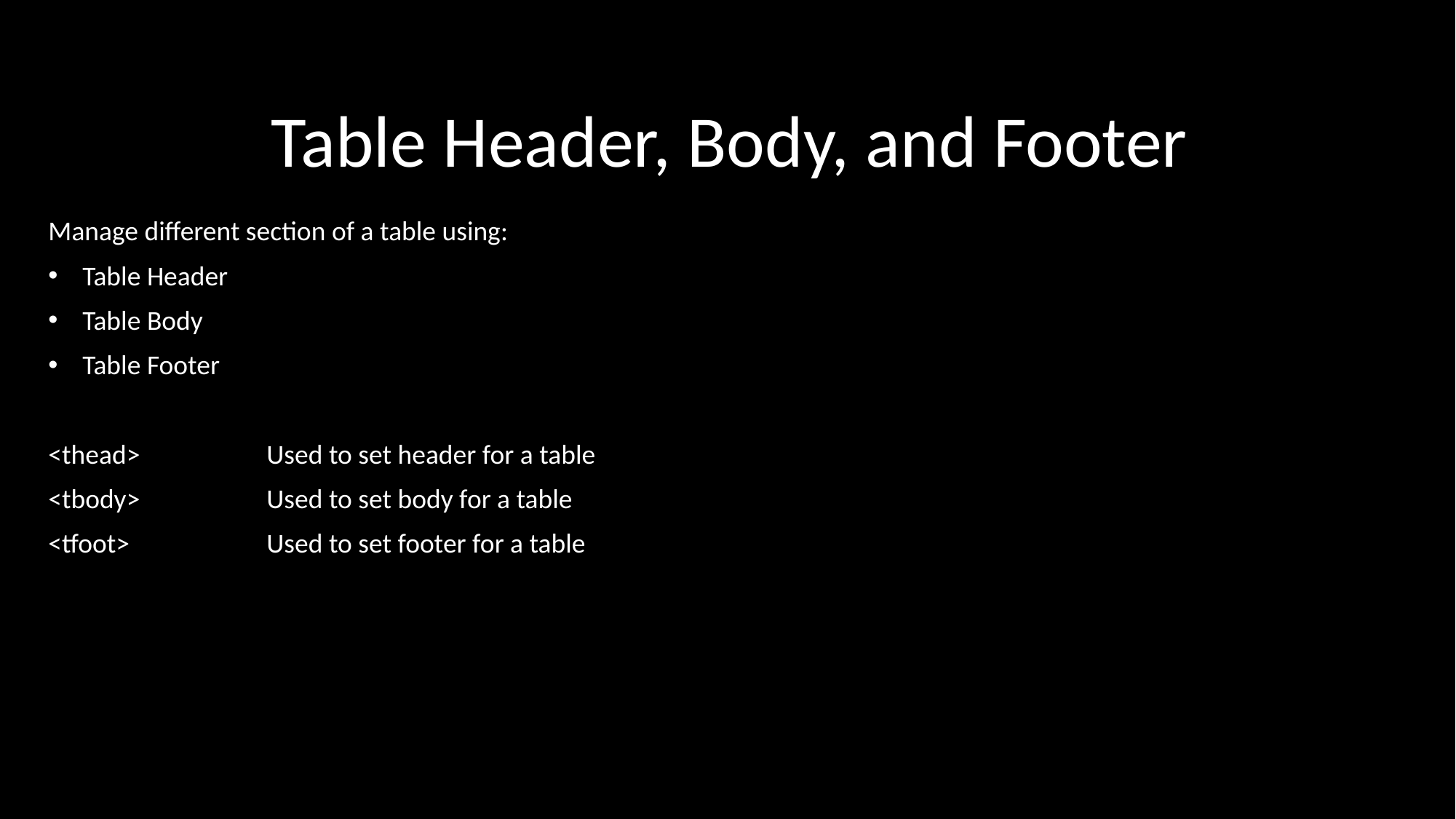

# Table Header, Body, and Footer
Manage different section of a table using:
Table Header
Table Body
Table Footer

<thead> 		Used to set header for a table
<tbody>		Used to set body for a table
<tfoot> 		Used to set footer for a table